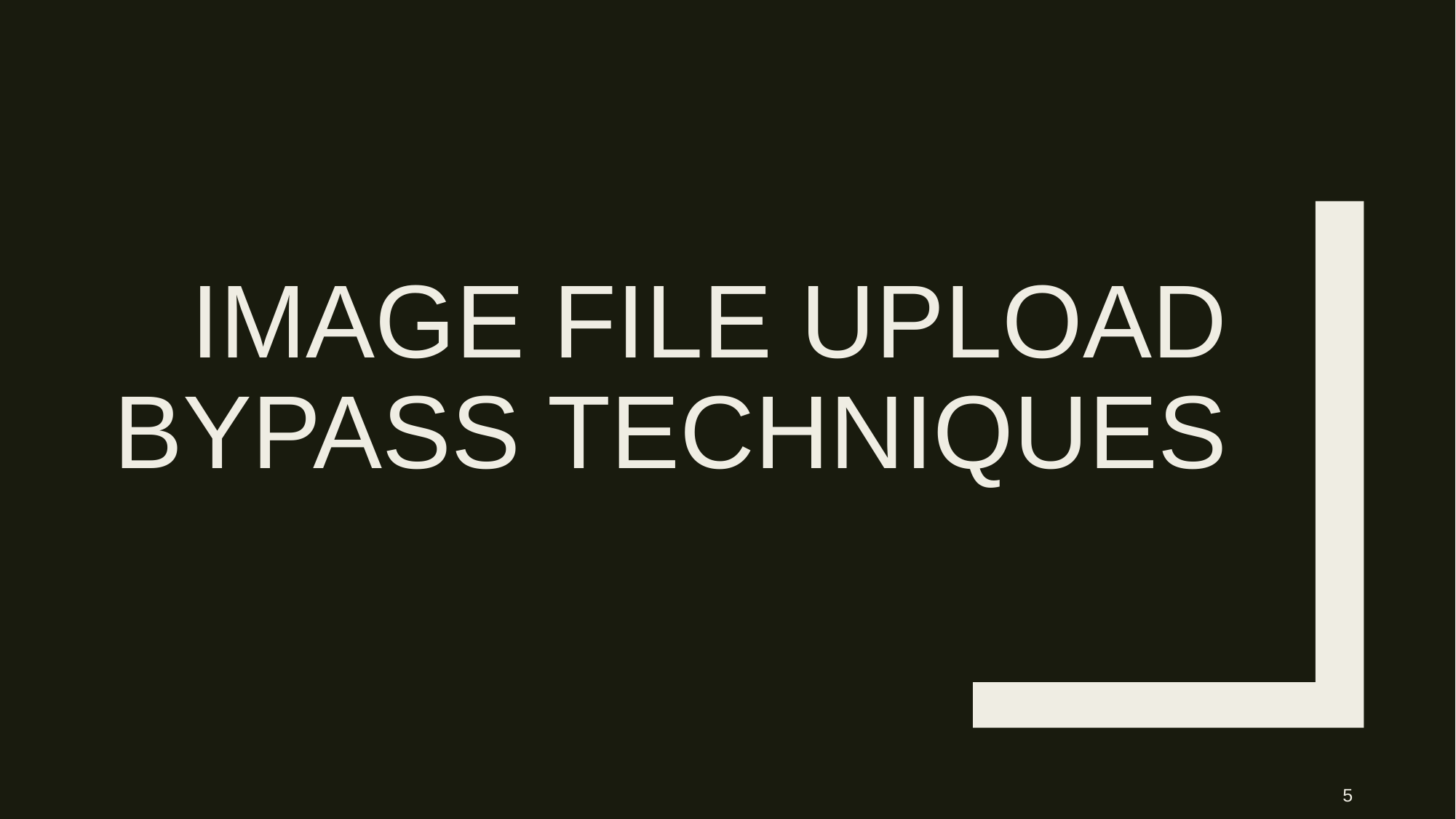

# Image File Upload Bypass Techniques

5